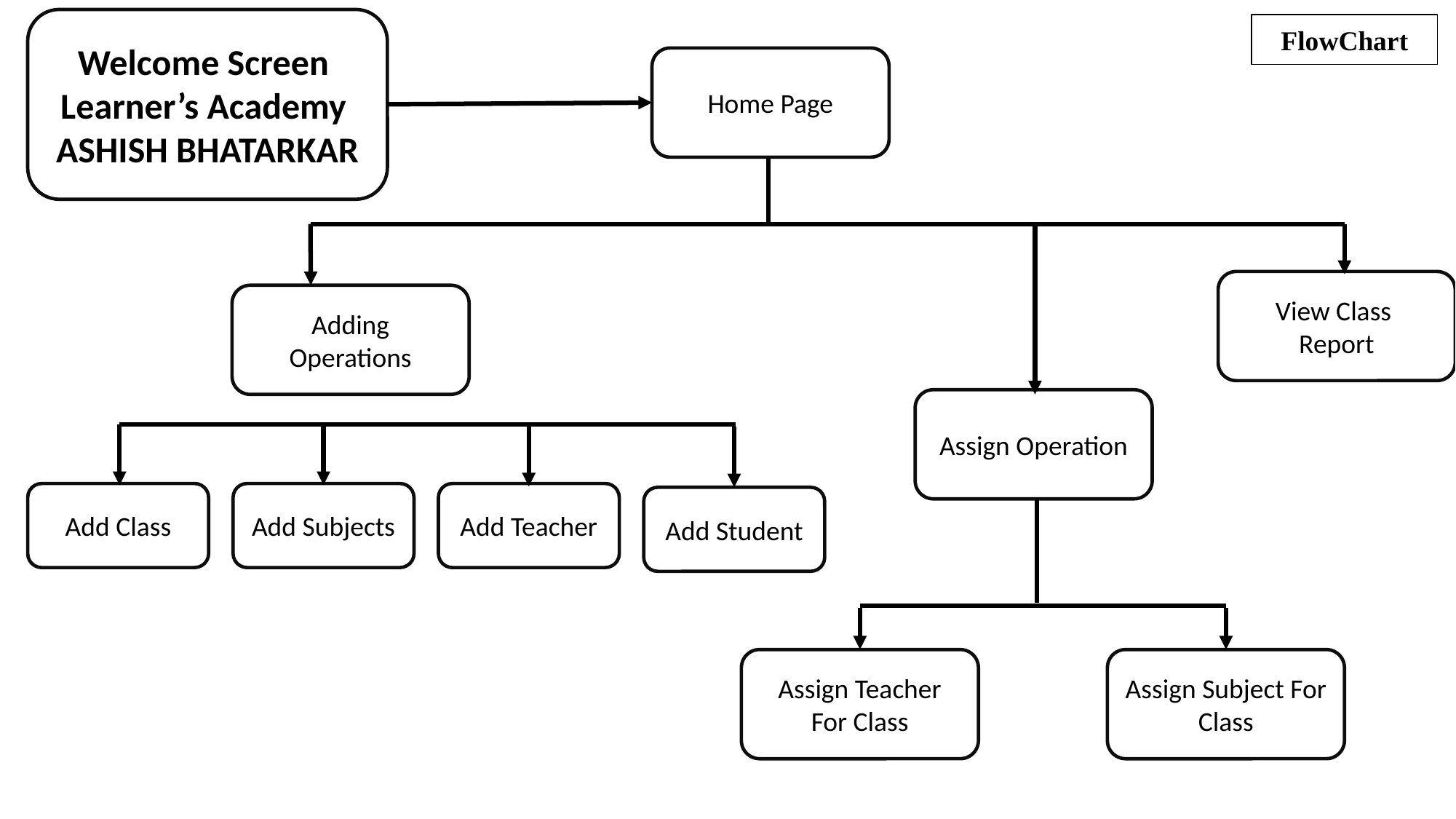

Welcome Screen
Learner’s Academy
ASHISH BHATARKAR
FlowChart
Home Page
View Class
Report
Adding Operations
Assign Operation
Add Class
Add Subjects
Add Teacher
Add Student
Assign Subject For Class
Assign Teacher For Class